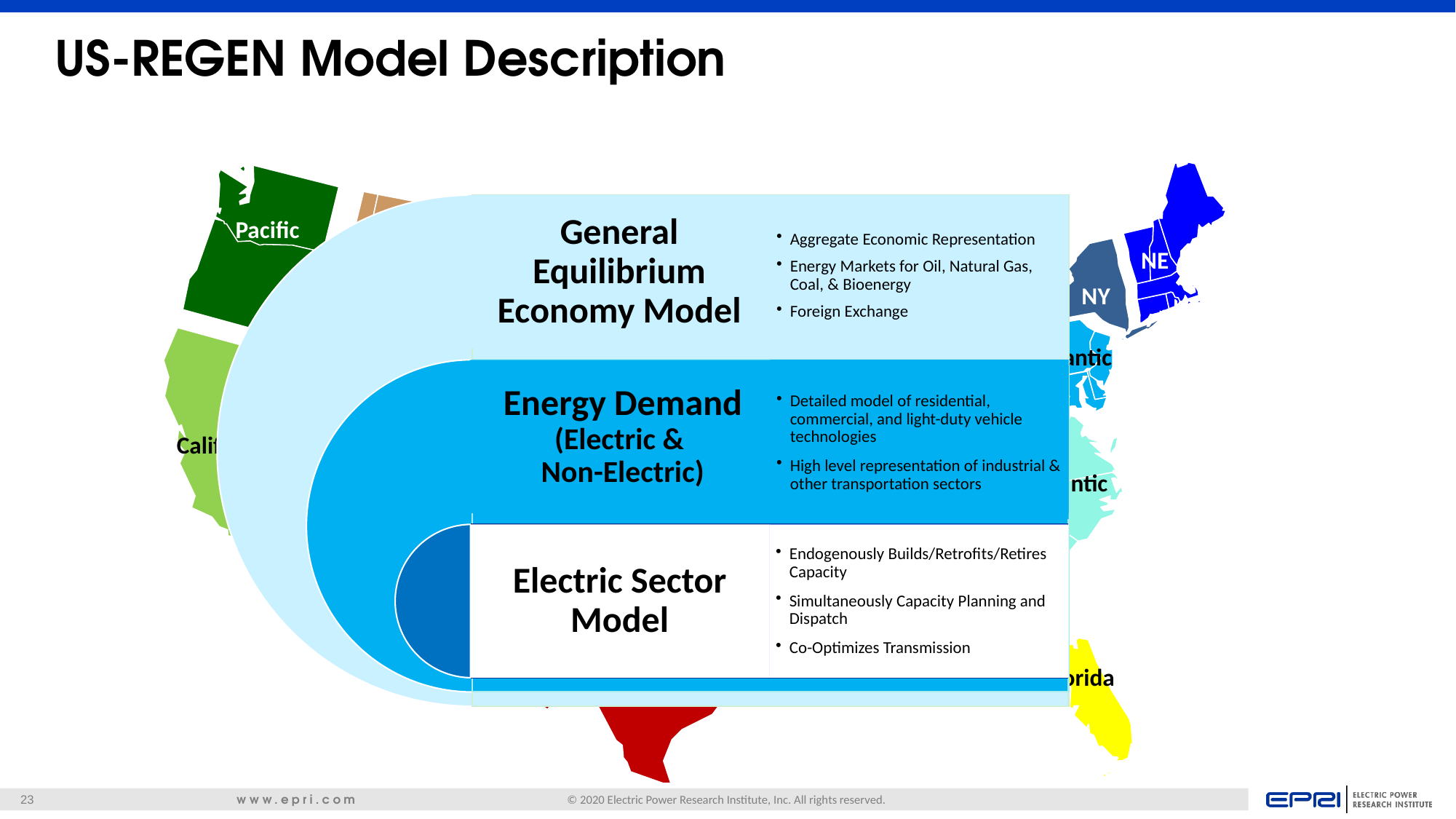

# US-REGEN Model Description

Pacific

NE

NE-Central-C
NY
Mountain-N

NW-Central

M-Atlantic

NE-Central-R

California

S-Atlantic

Mountain-S
SE-Central
SW-Central

Texas

Florida

General Equilibrium Economy Model

Aggregate Economic Representation
Energy Markets for Oil, Natural Gas, Coal, & Bioenergy
Foreign Exchange

Energy Demand (Electric &
Non-Electric)

Detailed model of residential, commercial, and light-duty vehicle technologies
High level representation of industrial & other transportation sectors

Electric Sector Model

Endogenously Builds/Retrofits/Retires Capacity
Simultaneously Capacity Planning and Dispatch
Co-Optimizes Transmission